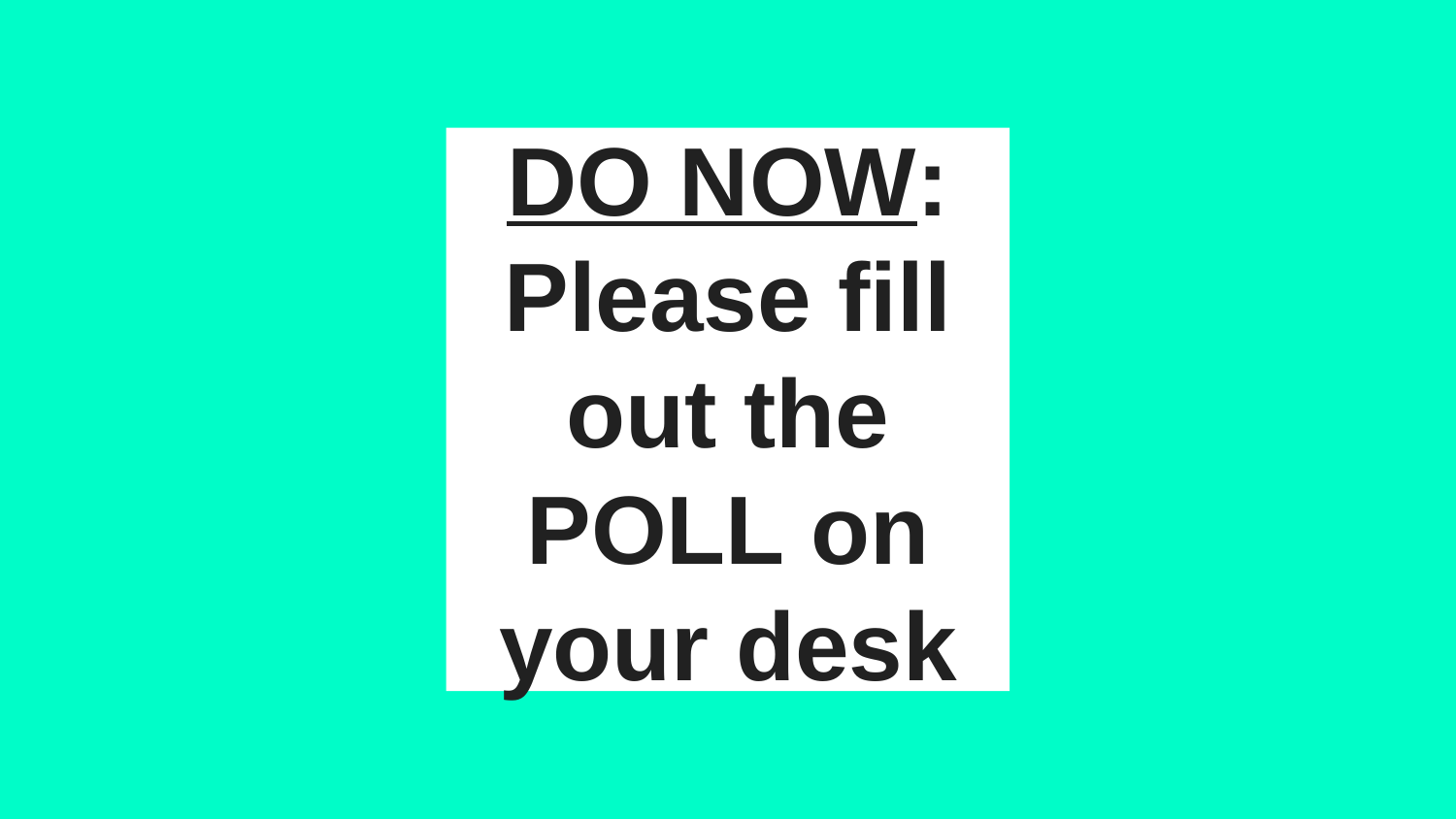

# DO NOW:
Please fill out the POLL on your desk